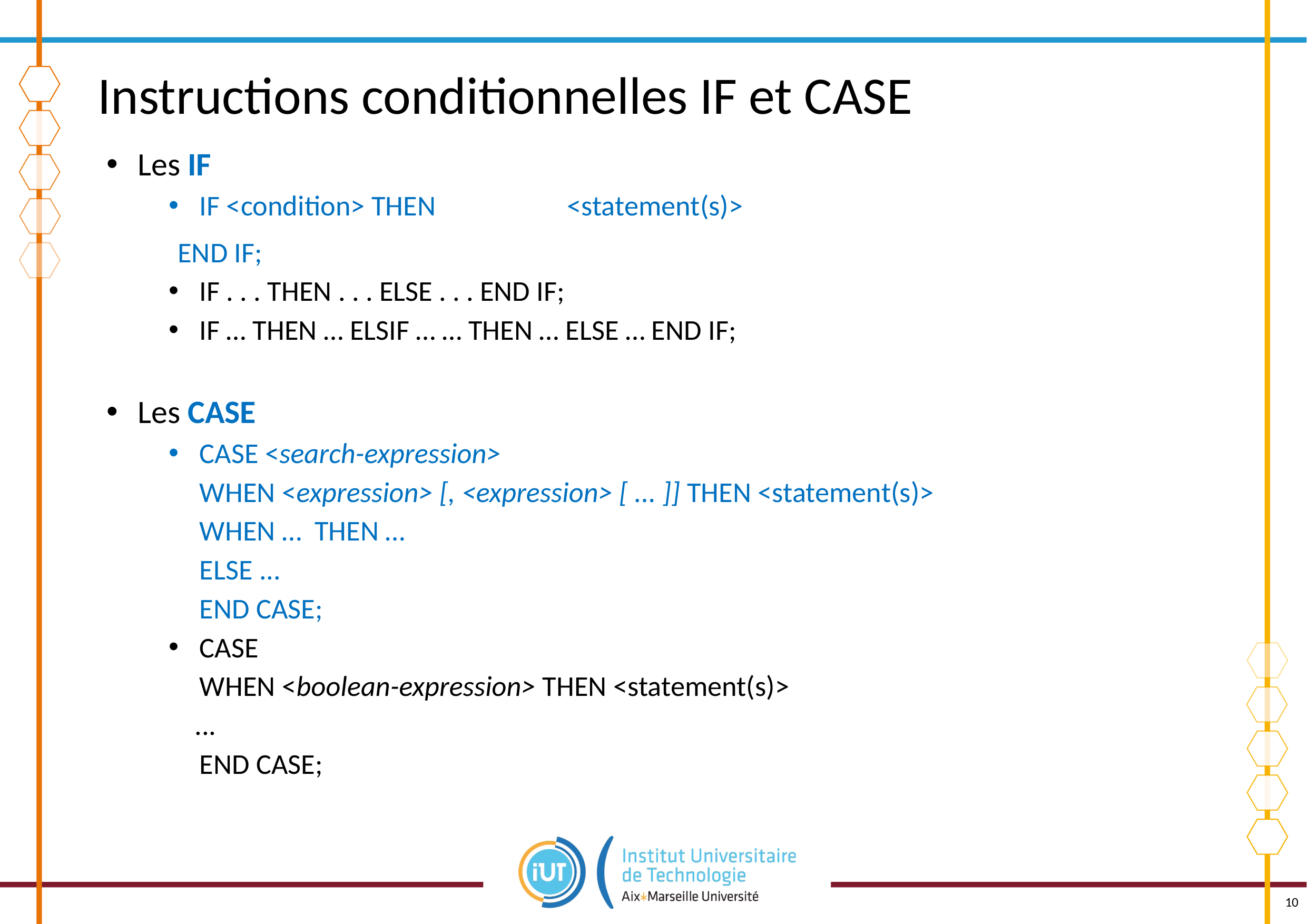

# Instructions conditionnelles IF et CASE
Les IF
IF <condition> THEN              						<statement(s)>
           END IF;
IF . . . THEN . . . ELSE . . . END IF;
IF … THEN … ELSIF … … THEN … ELSE … END IF;

Les CASE
CASE <search-expression>
		WHEN <expression> [, <expression> [ ... ]] THEN <statement(s)>
		WHEN …  THEN …
    		ELSE ...
	END CASE;
CASE
		WHEN <boolean-expression> THEN <statement(s)>
    ...
	END CASE;

10